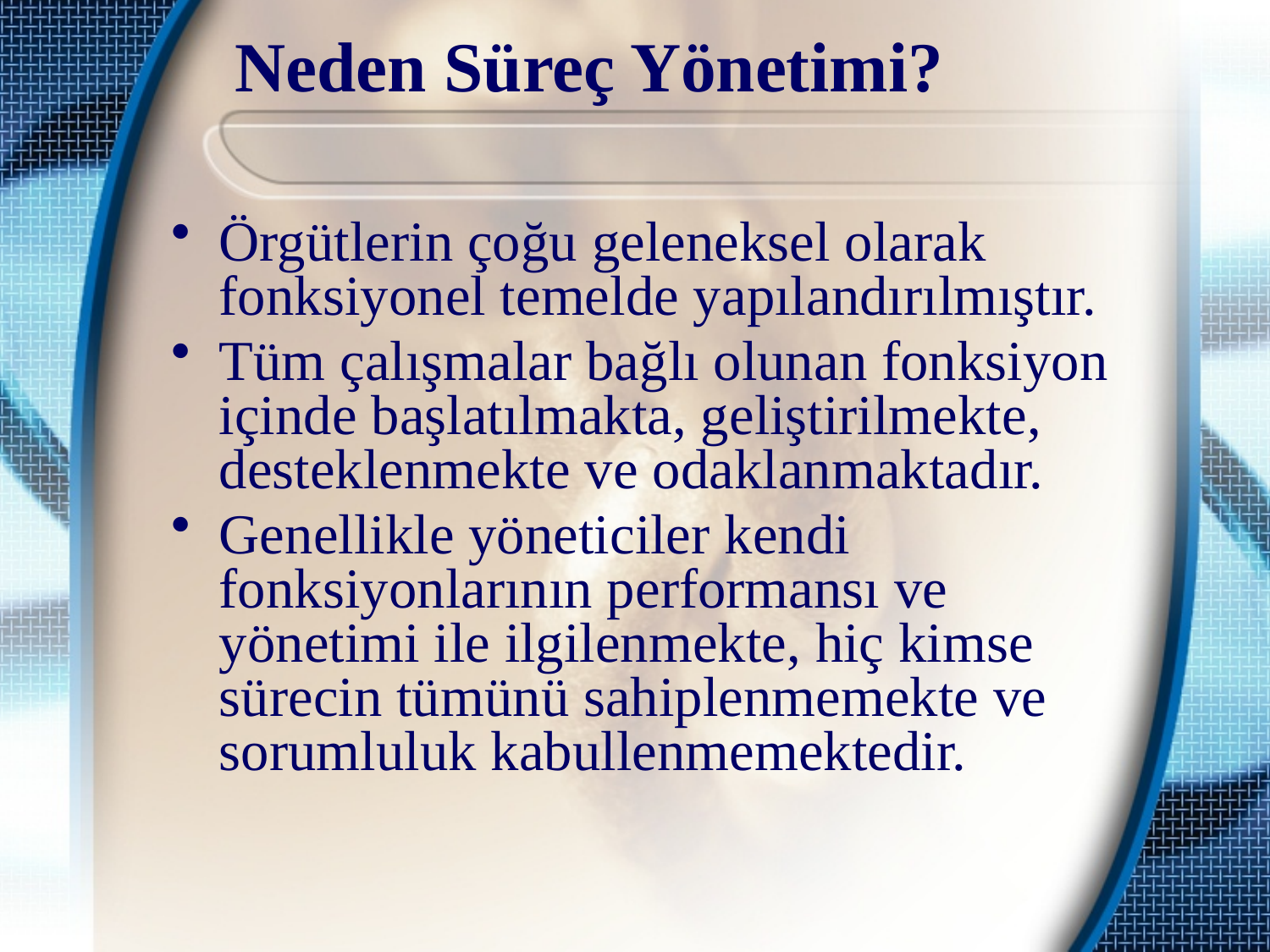

# Neden Süreç Yönetimi?
Örgütlerin çoğu geleneksel olarak fonksiyonel temelde yapılandırılmıştır.
Tüm çalışmalar bağlı olunan fonksiyon içinde başlatılmakta, geliştirilmekte, desteklenmekte ve odaklanmaktadır.
Genellikle yöneticiler kendi fonksiyonlarının performansı ve yönetimi ile ilgilenmekte, hiç kimse sürecin tümünü sahiplenmemekte ve sorumluluk kabullenmemektedir.